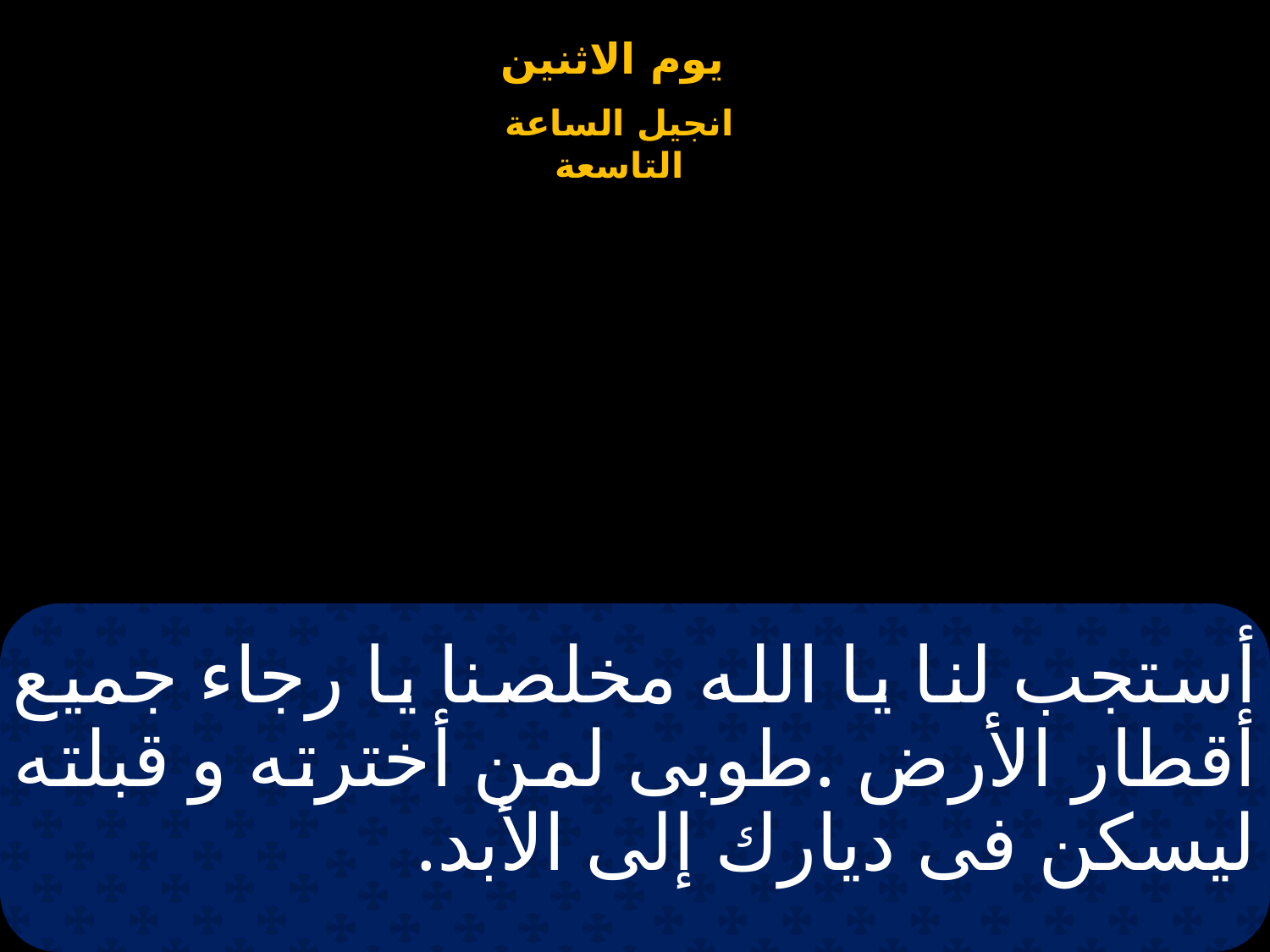

# أستجب لنا يا الله مخلصنا يا رجاء جميع أقطار الأرض .طوبى لمن أخترته و قبلته ليسكن فى ديارك إلى الأبد.